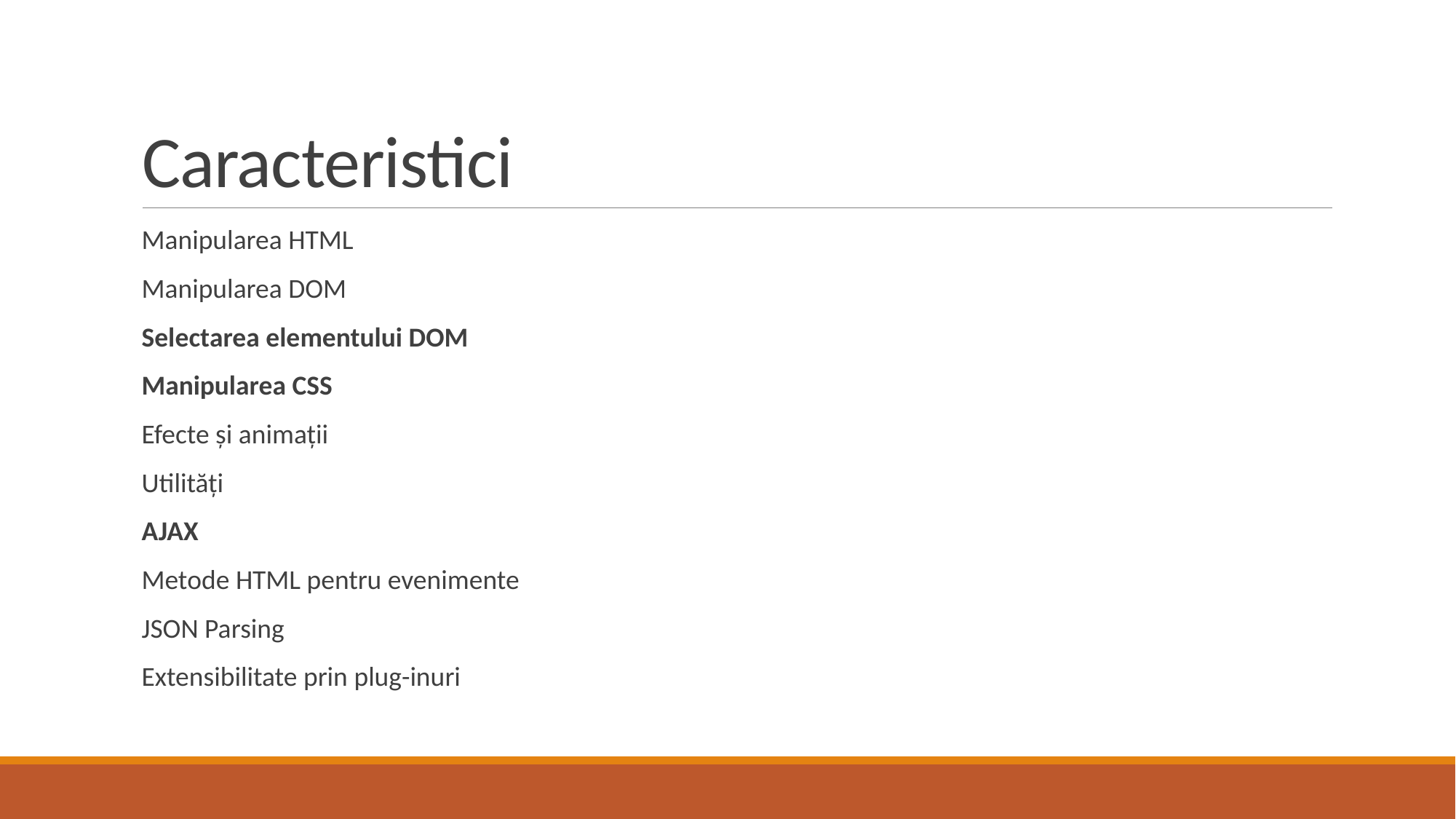

# Caracteristici
Manipularea HTML
Manipularea DOM
Selectarea elementului DOM
Manipularea CSS
Efecte și animații
Utilități
AJAX
Metode HTML pentru evenimente
JSON Parsing
Extensibilitate prin plug-inuri